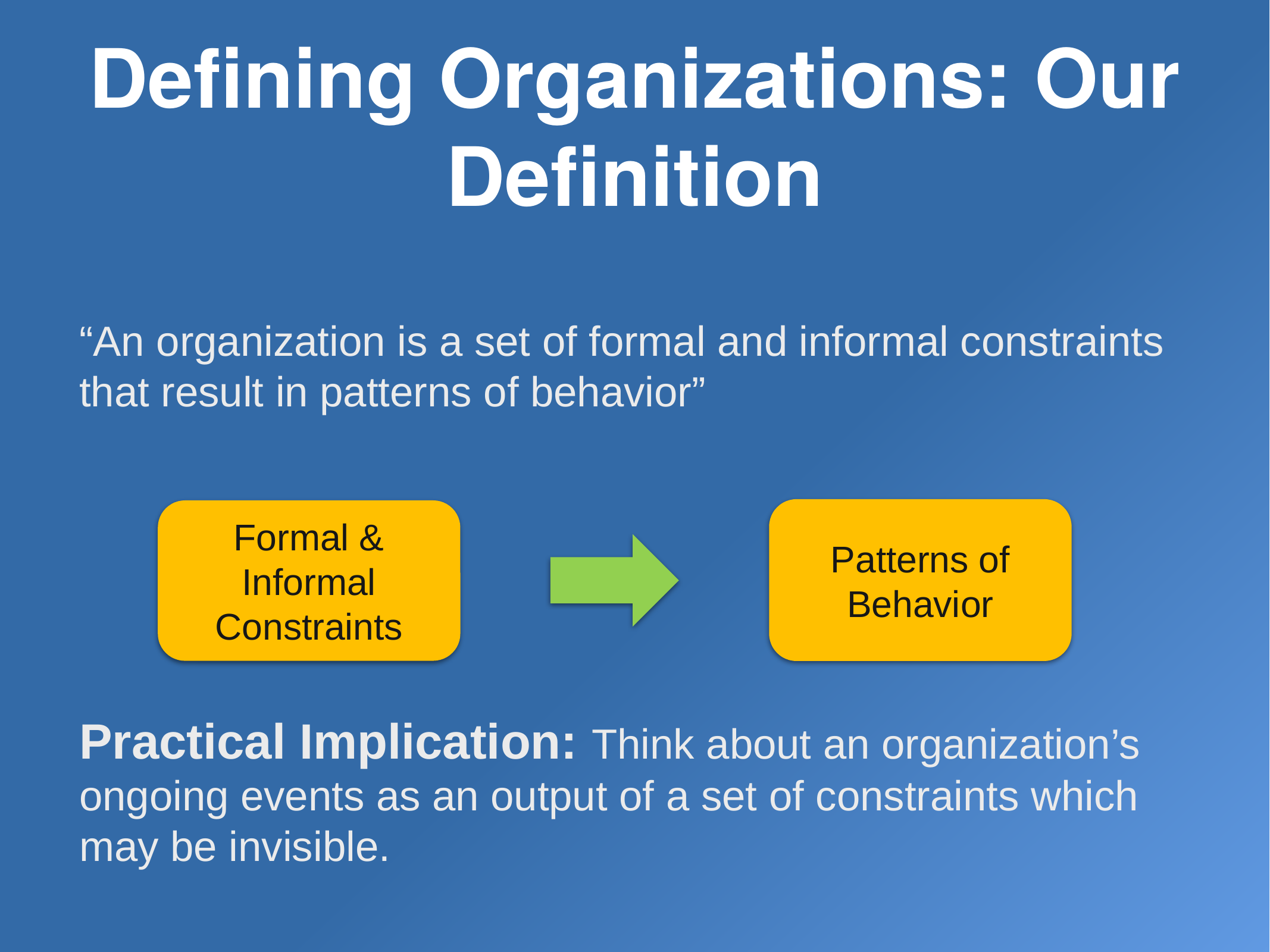

# Defining Organizations: Our Definition
“An organization is a set of formal and informal constraints that result in patterns of behavior”
Patterns of Behavior
Formal & Informal Constraints

Practical Implication: Think about an organization’s ongoing events as an output of a set of constraints which may be invisible.